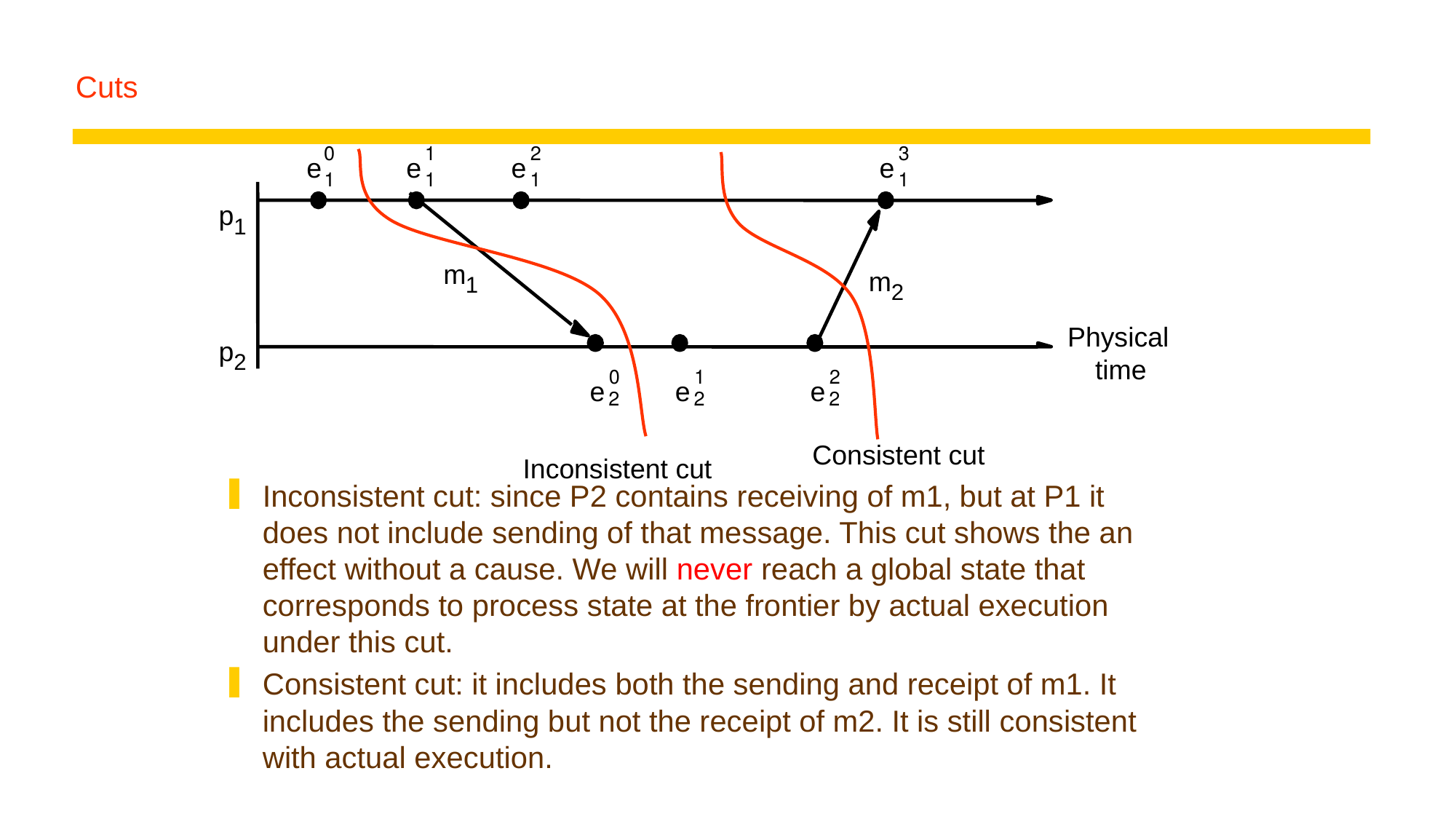

# Cuts
0
1
2
3

e
e
e
e

1
1
1
1

p

1

m
m
1
2
Physical

p

2
time
0
1
2
e
e
e
2
2
2
Consistent cut
Inconsistent cut
Inconsistent cut: since P2 contains receiving of m1, but at P1 it does not include sending of that message. This cut shows the an effect without a cause. We will never reach a global state that corresponds to process state at the frontier by actual execution under this cut.
Consistent cut: it includes both the sending and receipt of m1. It includes the sending but not the receipt of m2. It is still consistent with actual execution.